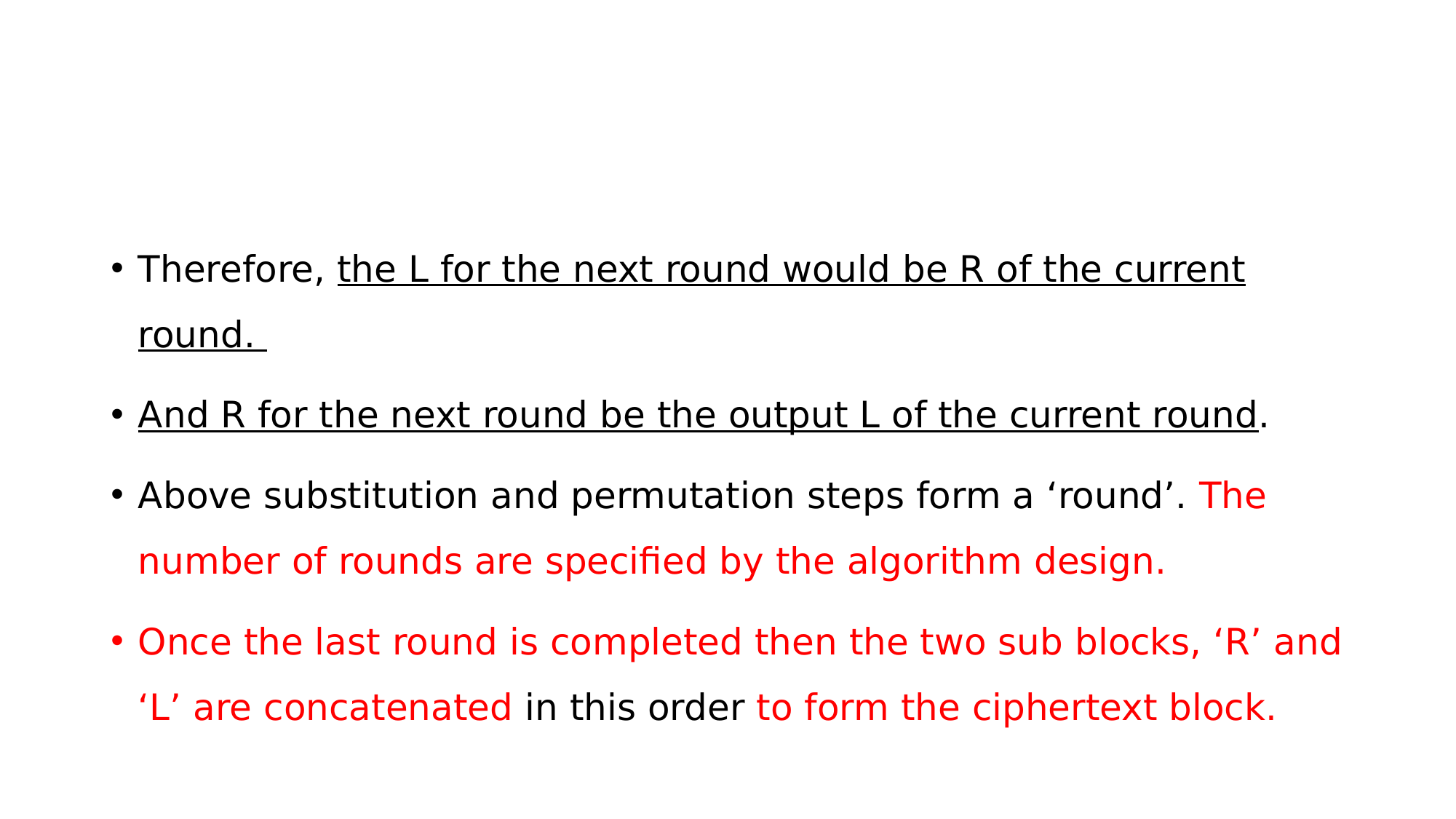

#
Therefore, the L for the next round would be R of the current round.
And R for the next round be the output L of the current round.
Above substitution and permutation steps form a ‘round’. The number of rounds are specified by the algorithm design.
Once the last round is completed then the two sub blocks, ‘R’ and ‘L’ are concatenated in this order to form the ciphertext block.